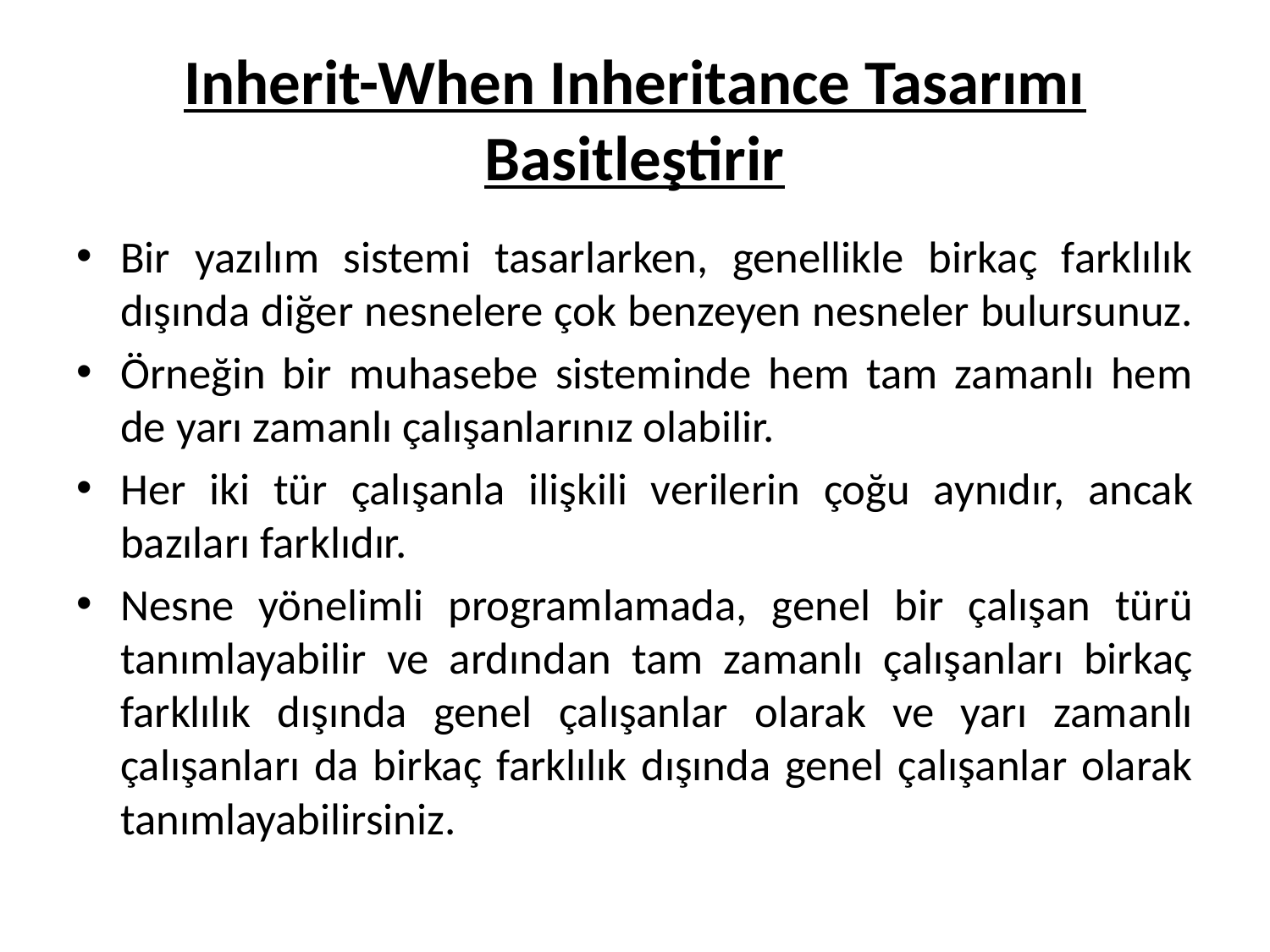

# Inherit-When Inheritance Tasarımı Basitleştirir
Bir yazılım sistemi tasarlarken, genellikle birkaç farklılık dışında diğer nesnelere çok benzeyen nesneler bulursunuz.
Örneğin bir muhasebe sisteminde hem tam zamanlı hem de yarı zamanlı çalışanlarınız olabilir.
Her iki tür çalışanla ilişkili verilerin çoğu aynıdır, ancak bazıları farklıdır.
Nesne yönelimli programlamada, genel bir çalışan türü tanımlayabilir ve ardından tam zamanlı çalışanları birkaç farklılık dışında genel çalışanlar olarak ve yarı zamanlı çalışanları da birkaç farklılık dışında genel çalışanlar olarak tanımlayabilirsiniz.